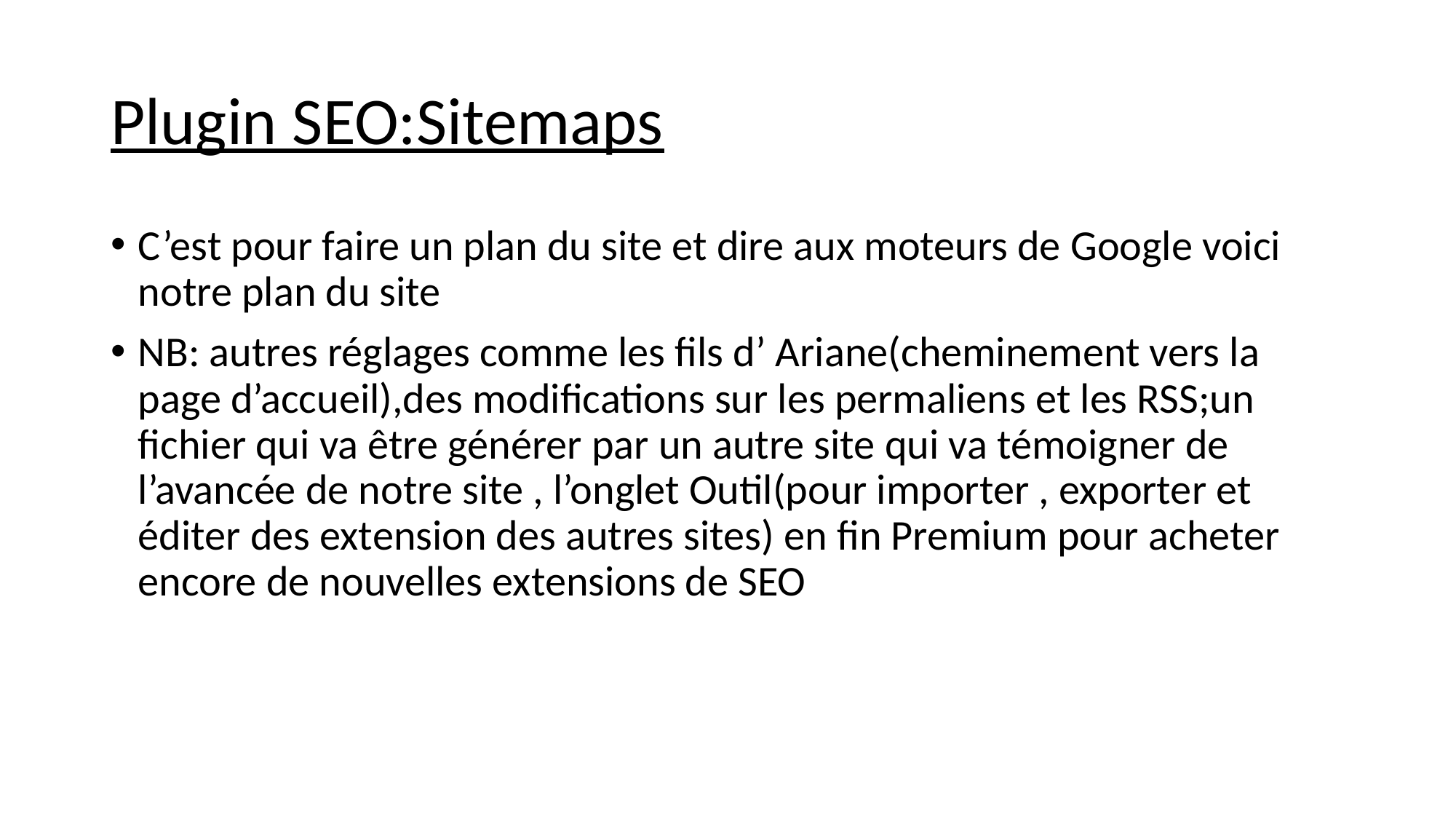

# Plugin SEO:Sitemaps
C’est pour faire un plan du site et dire aux moteurs de Google voici notre plan du site
NB: autres réglages comme les fils d’ Ariane(cheminement vers la page d’accueil),des modifications sur les permaliens et les RSS;un fichier qui va être générer par un autre site qui va témoigner de l’avancée de notre site , l’onglet Outil(pour importer , exporter et éditer des extension des autres sites) en fin Premium pour acheter encore de nouvelles extensions de SEO